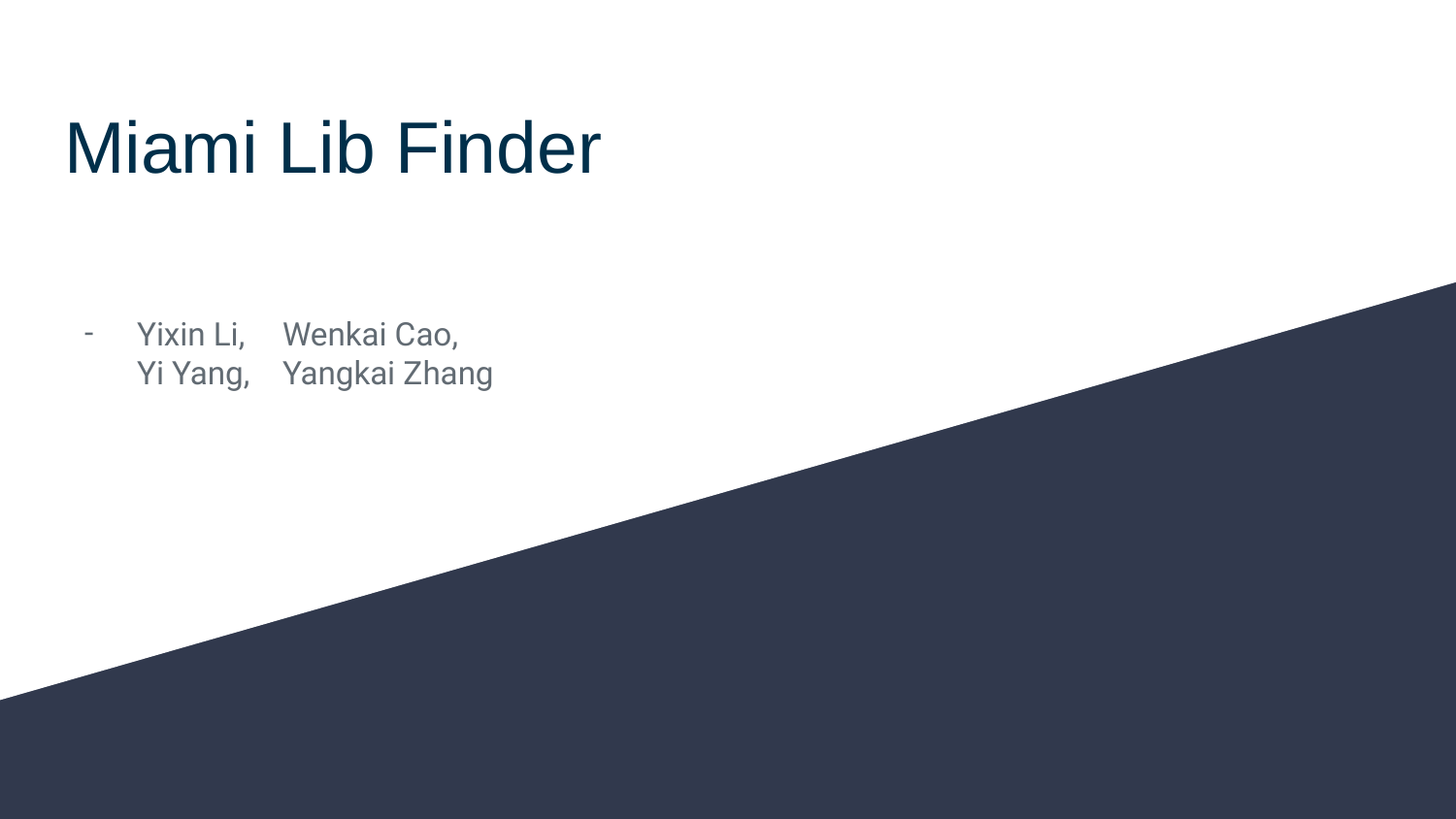

# Miami Lib Finder
Yixin Li,	Wenkai Cao,
Yi Yang,	Yangkai Zhang